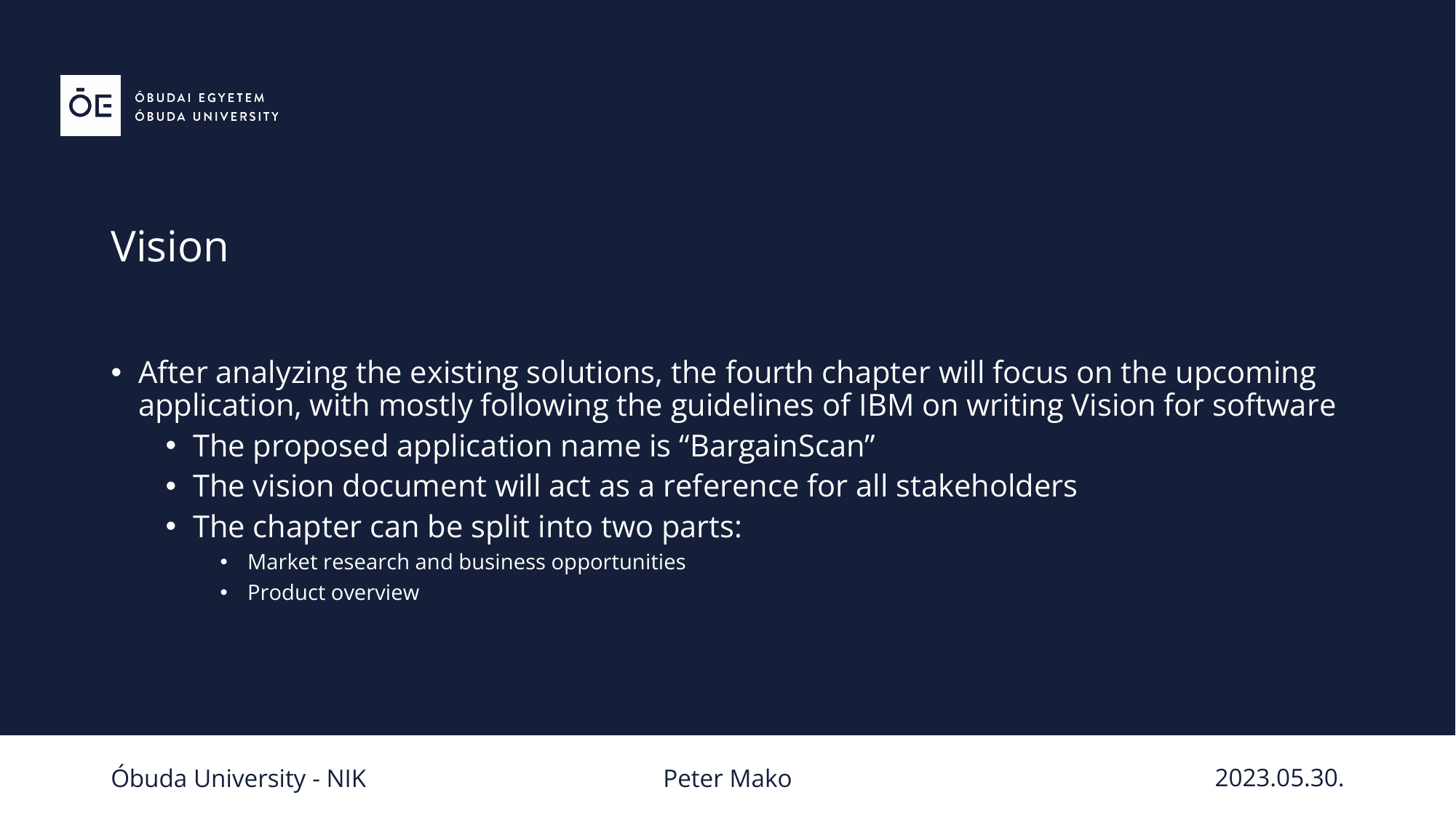

Vision

After analyzing the existing solutions, the fourth chapter will focus on the upcoming application, with mostly following the guidelines of IBM on writing Vision for software
The proposed application name is “BargainScan”
The vision document will act as a reference for all stakeholders
The chapter can be split into two parts:
Market research and business opportunities
Product overview
2023.05.30.
Peter Mako
Óbuda University - NIK